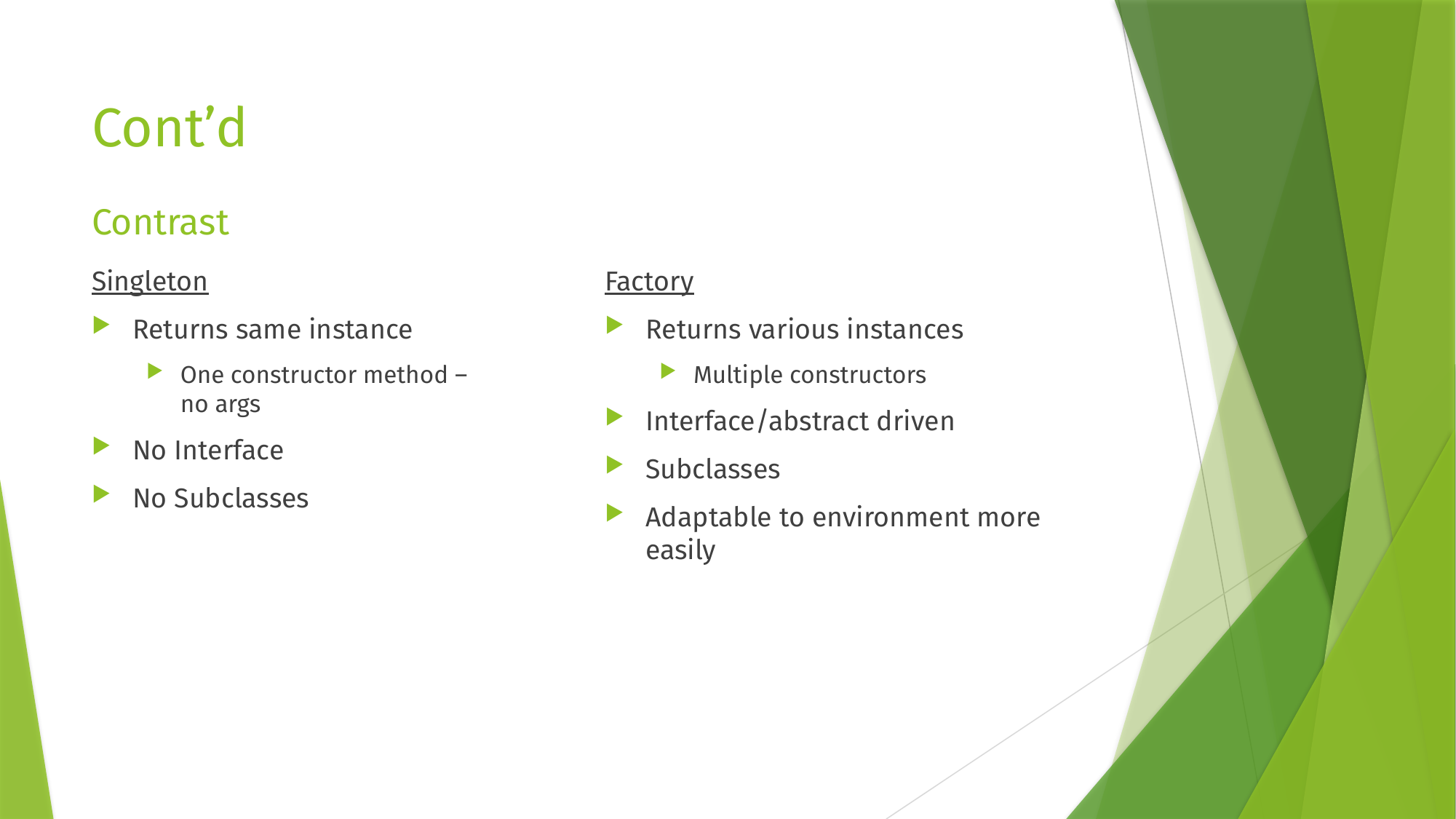

# Cont’d
Contrast
Factory
Returns various instances
Multiple constructors
Interface/abstract driven
Subclasses
Adaptable to environment more easily
Singleton
Returns same instance
One constructor method – no args
No Interface
No Subclasses